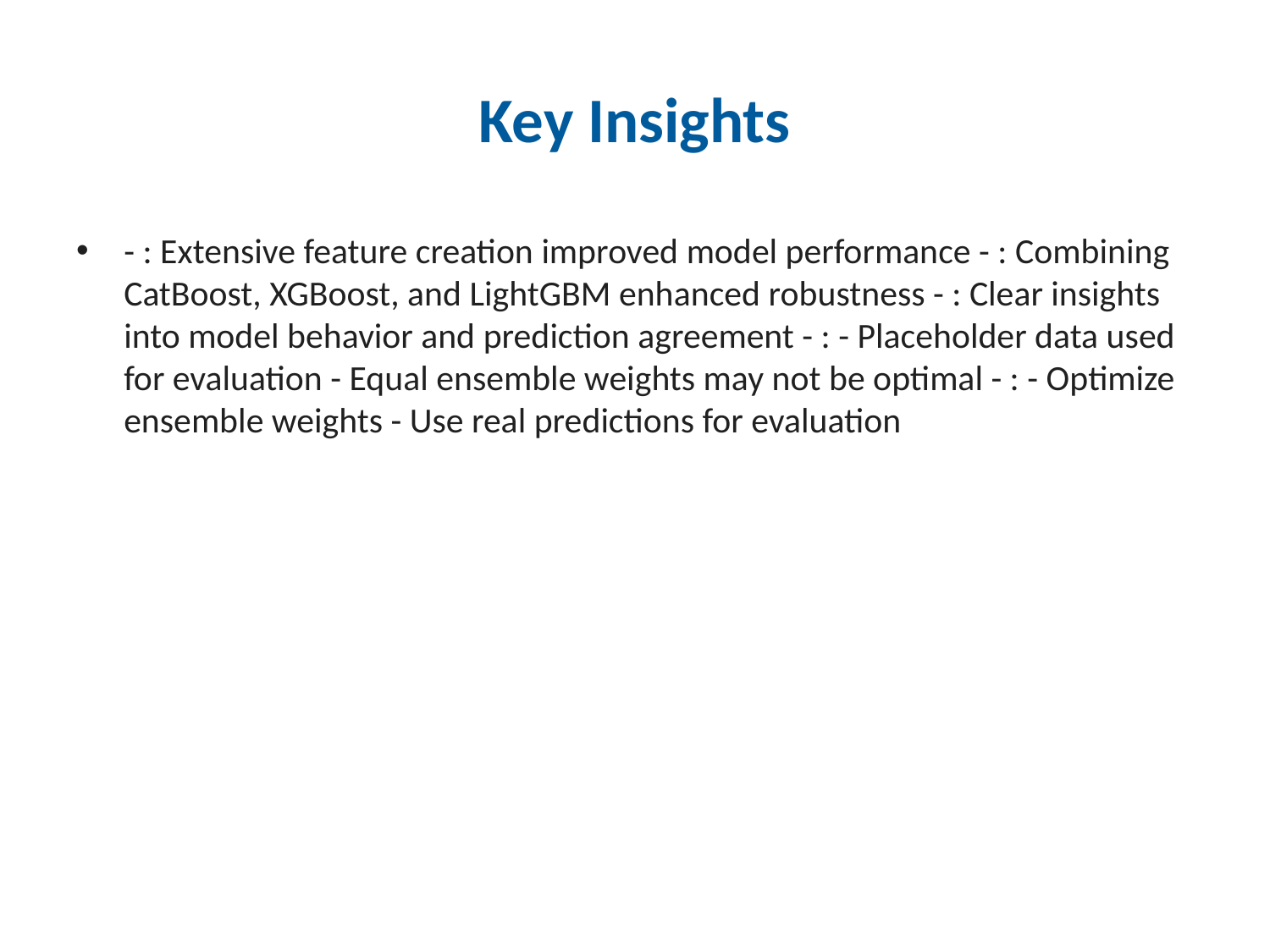

# Key Insights
- : Extensive feature creation improved model performance - : Combining CatBoost, XGBoost, and LightGBM enhanced robustness - : Clear insights into model behavior and prediction agreement - : - Placeholder data used for evaluation - Equal ensemble weights may not be optimal - : - Optimize ensemble weights - Use real predictions for evaluation